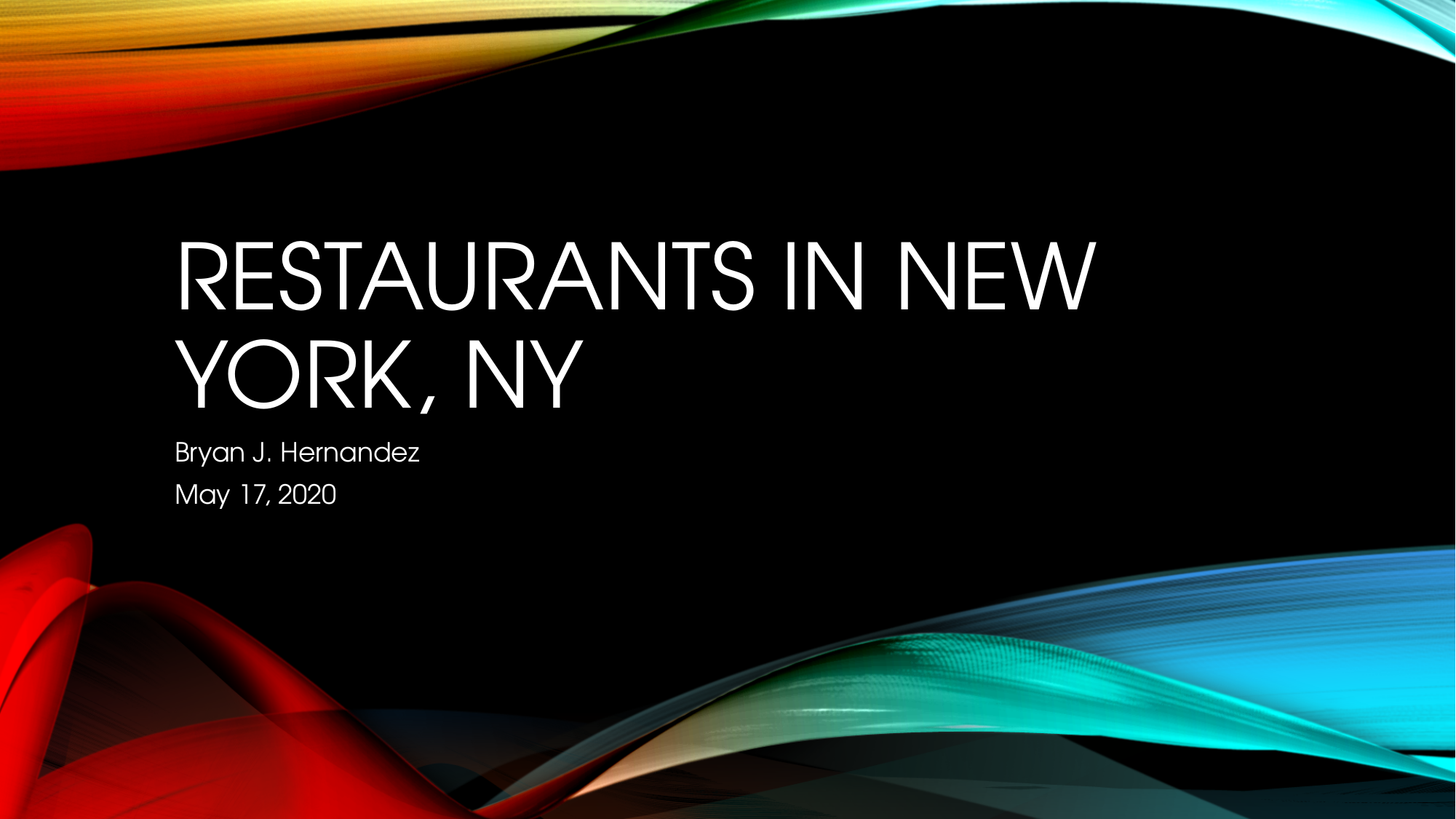

# Restaurants in New York, NY
Bryan J. Hernandez
May 17, 2020